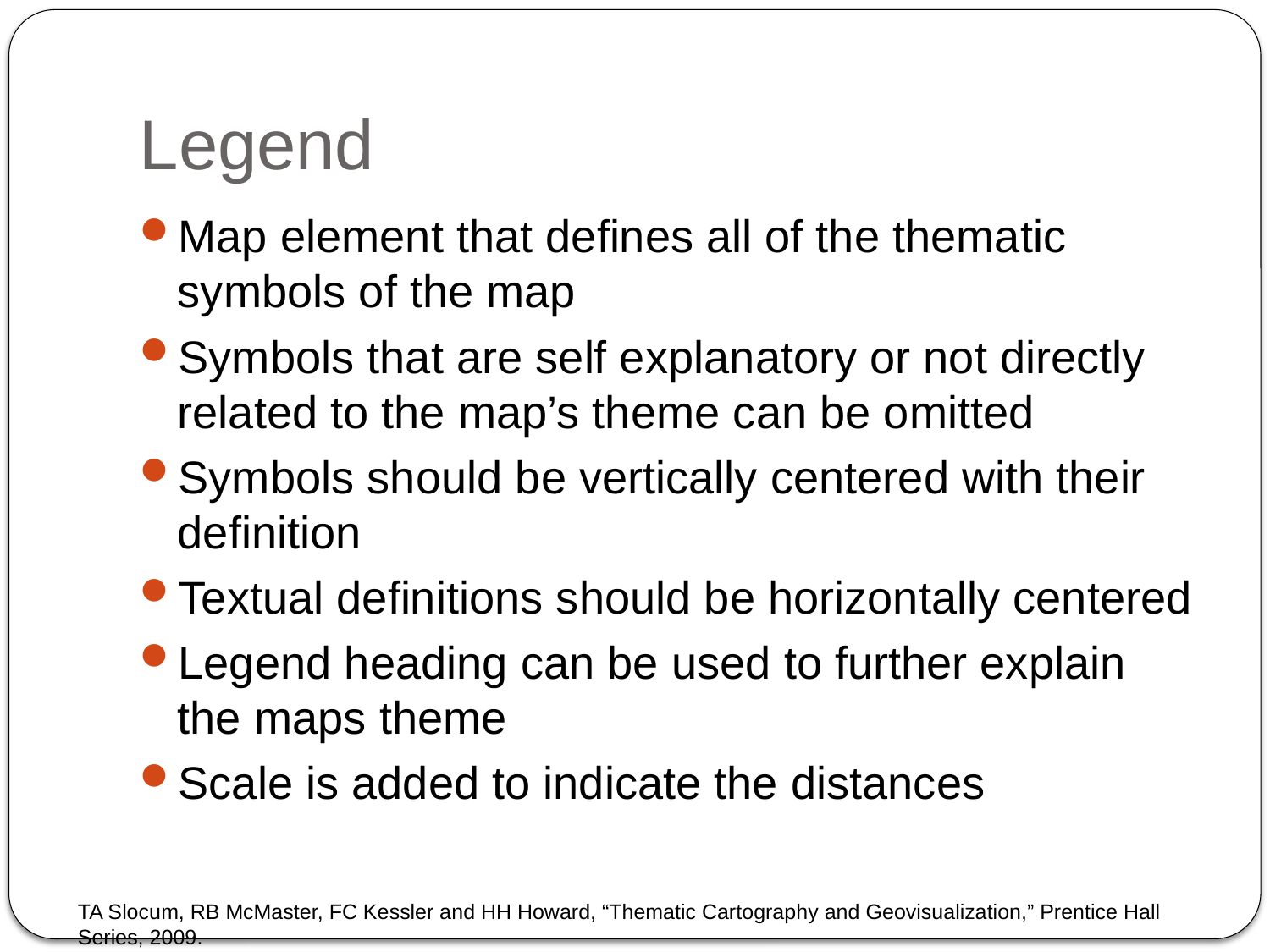

# Legend
Map element that defines all of the thematic symbols of the map
Symbols that are self explanatory or not directly related to the map’s theme can be omitted
Symbols should be vertically centered with their definition
Textual definitions should be horizontally centered
Legend heading can be used to further explain the maps theme
Scale is added to indicate the distances
TA Slocum, RB McMaster, FC Kessler and HH Howard, “Thematic Cartography and Geovisualization,” Prentice Hall Series, 2009.